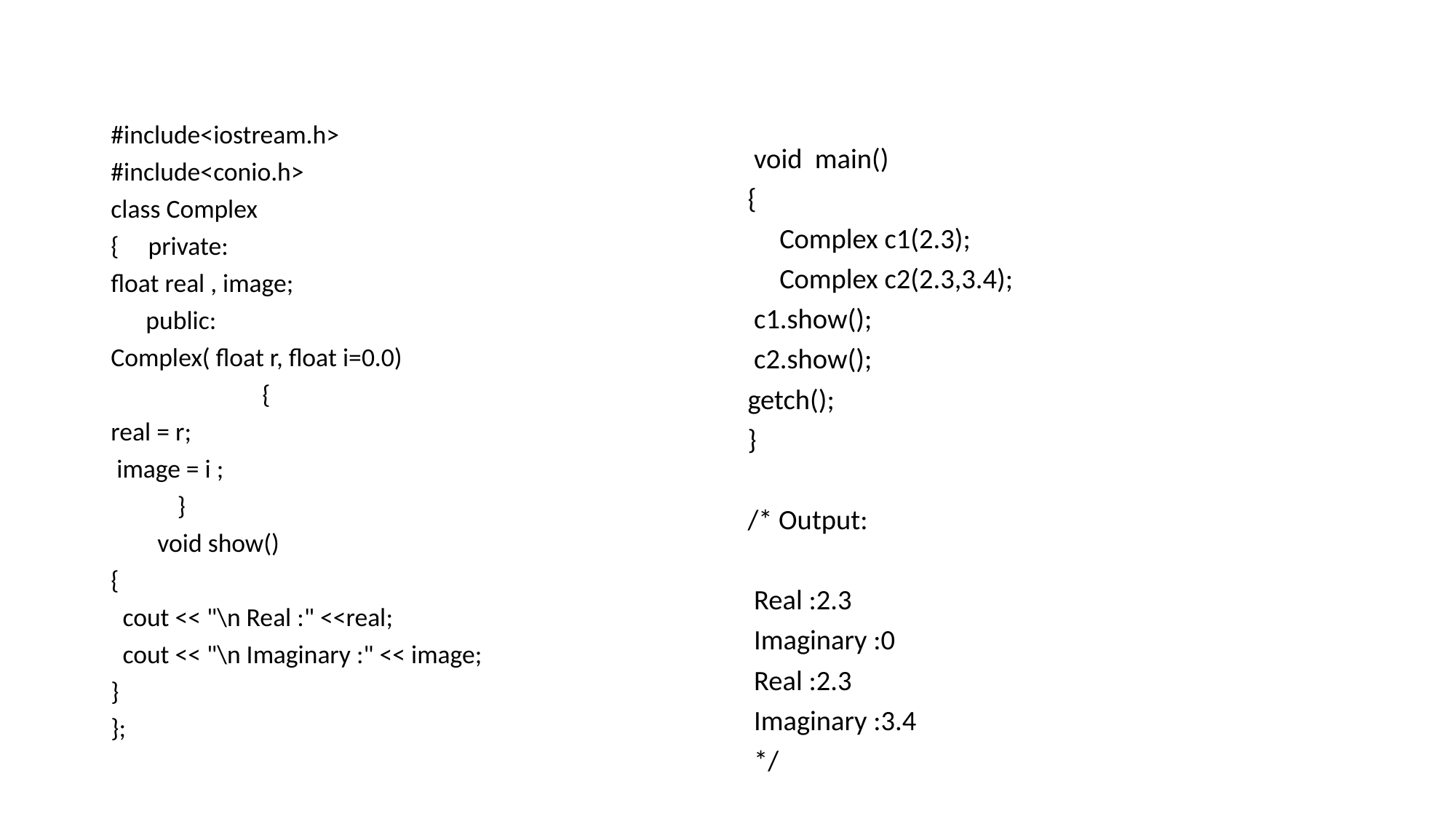

#
#include<iostream.h>
#include<conio.h>
class Complex
{     private:
float real , image;
      public:
Complex( float r, float i=0.0)
                          {
real = r;
 image = i ;
		}
        void show()
{
  cout << "\n Real :" <<real;
  cout << "\n Imaginary :" << image;
}
};

 void  main()
{
     Complex c1(2.3);
     Complex c2(2.3,3.4);
 c1.show();
 c2.show();
getch();
}

/* Output:

 Real :2.3
 Imaginary :0
 Real :2.3
 Imaginary :3.4
 */